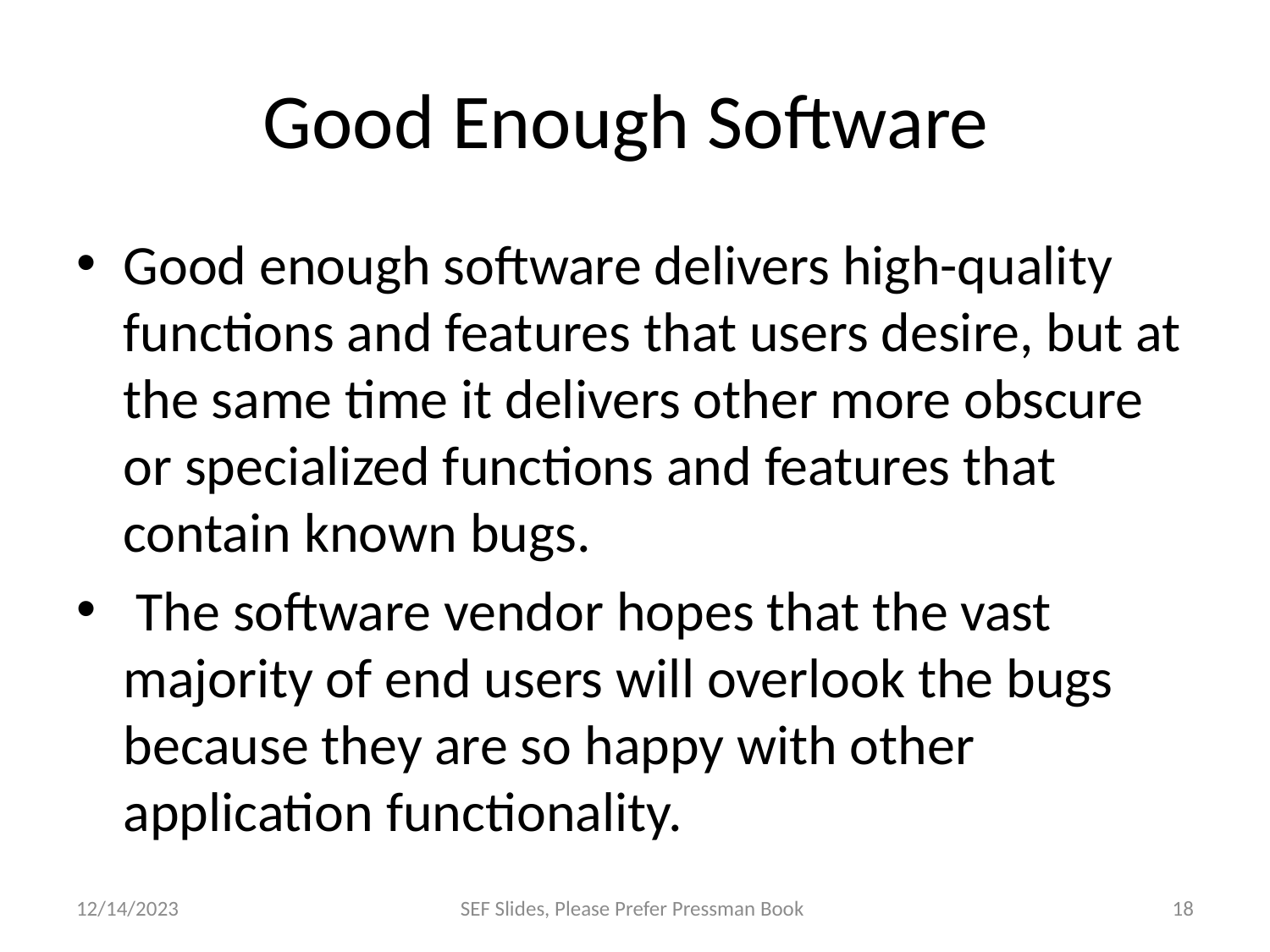

# Good Enough Software
Good enough software delivers high-quality functions and features that users desire, but at the same time it delivers other more obscure or specialized functions and features that contain known bugs.
 The software vendor hopes that the vast majority of end users will overlook the bugs because they are so happy with other application functionality.
12/14/2023
SEF Slides, Please Prefer Pressman Book
18